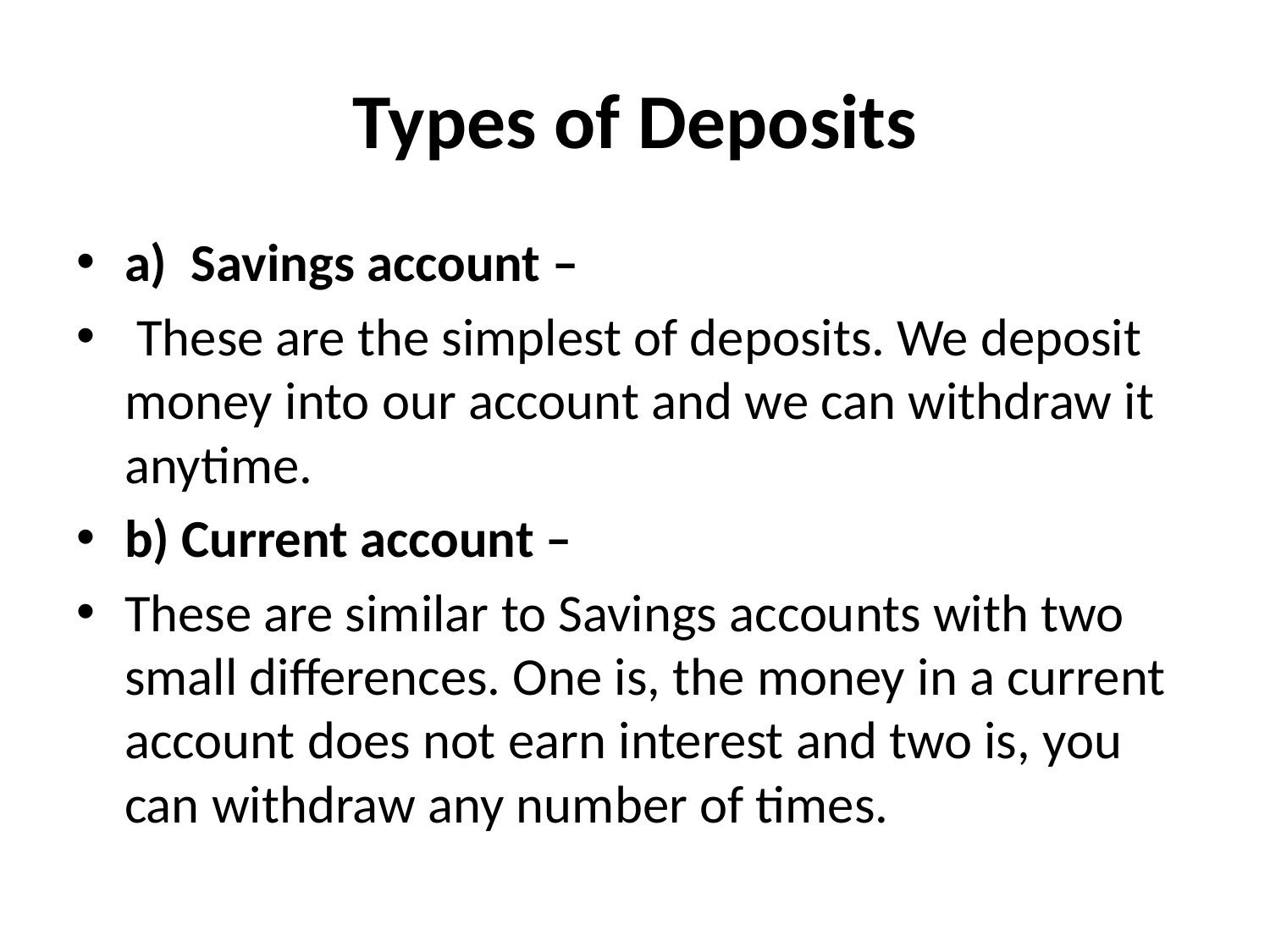

# Types of Deposits
a)  Savings account –
 These are the simplest of deposits. We deposit money into our account and we can withdraw it anytime.
b) Current account –
These are similar to Savings accounts with two small differences. One is, the money in a current account does not earn interest and two is, you can withdraw any number of times.